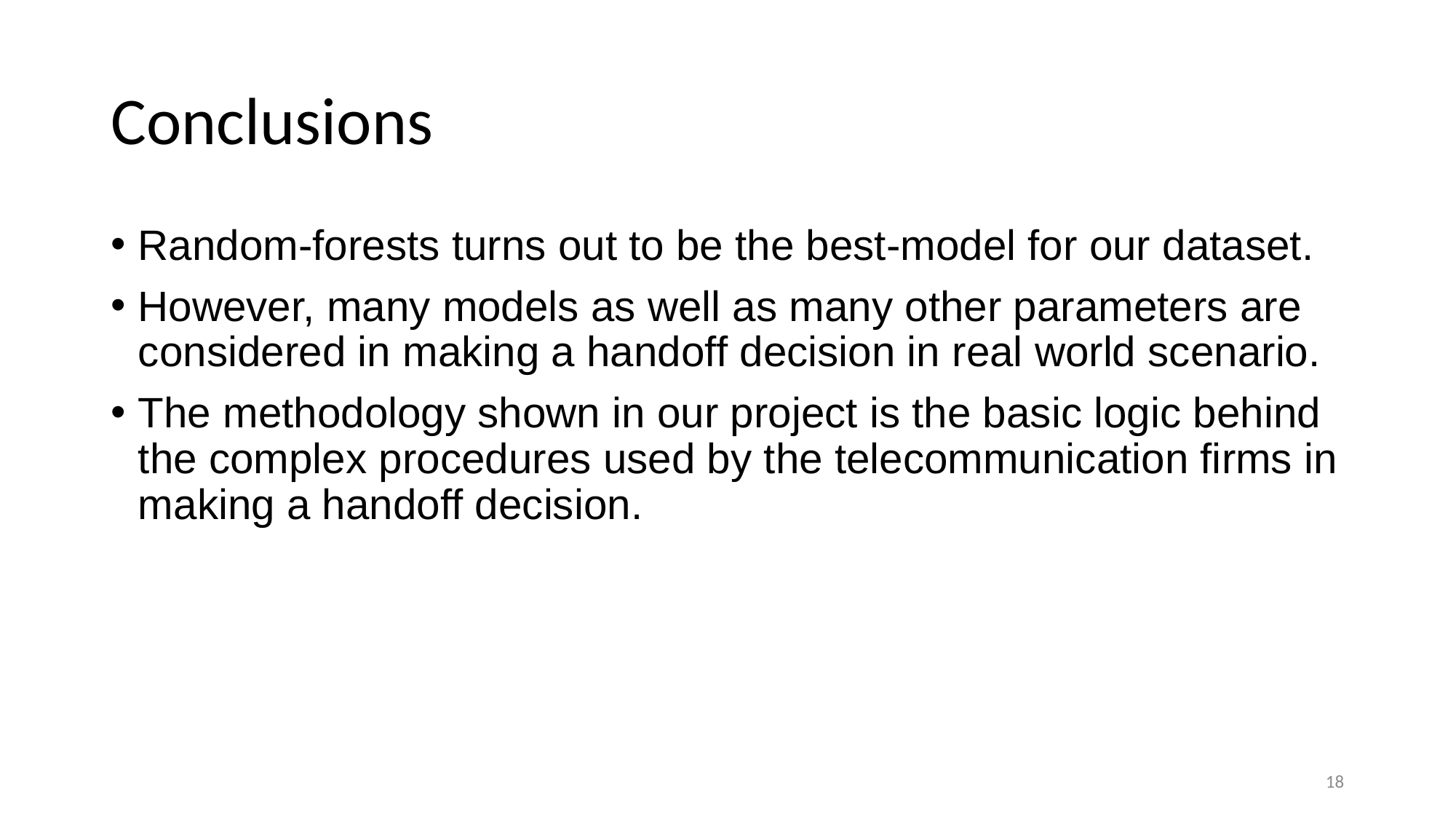

# Conclusions
Random-forests turns out to be the best-model for our dataset.
However, many models as well as many other parameters are considered in making a handoff decision in real world scenario.
The methodology shown in our project is the basic logic behind the complex procedures used by the telecommunication firms in making a handoff decision.
18